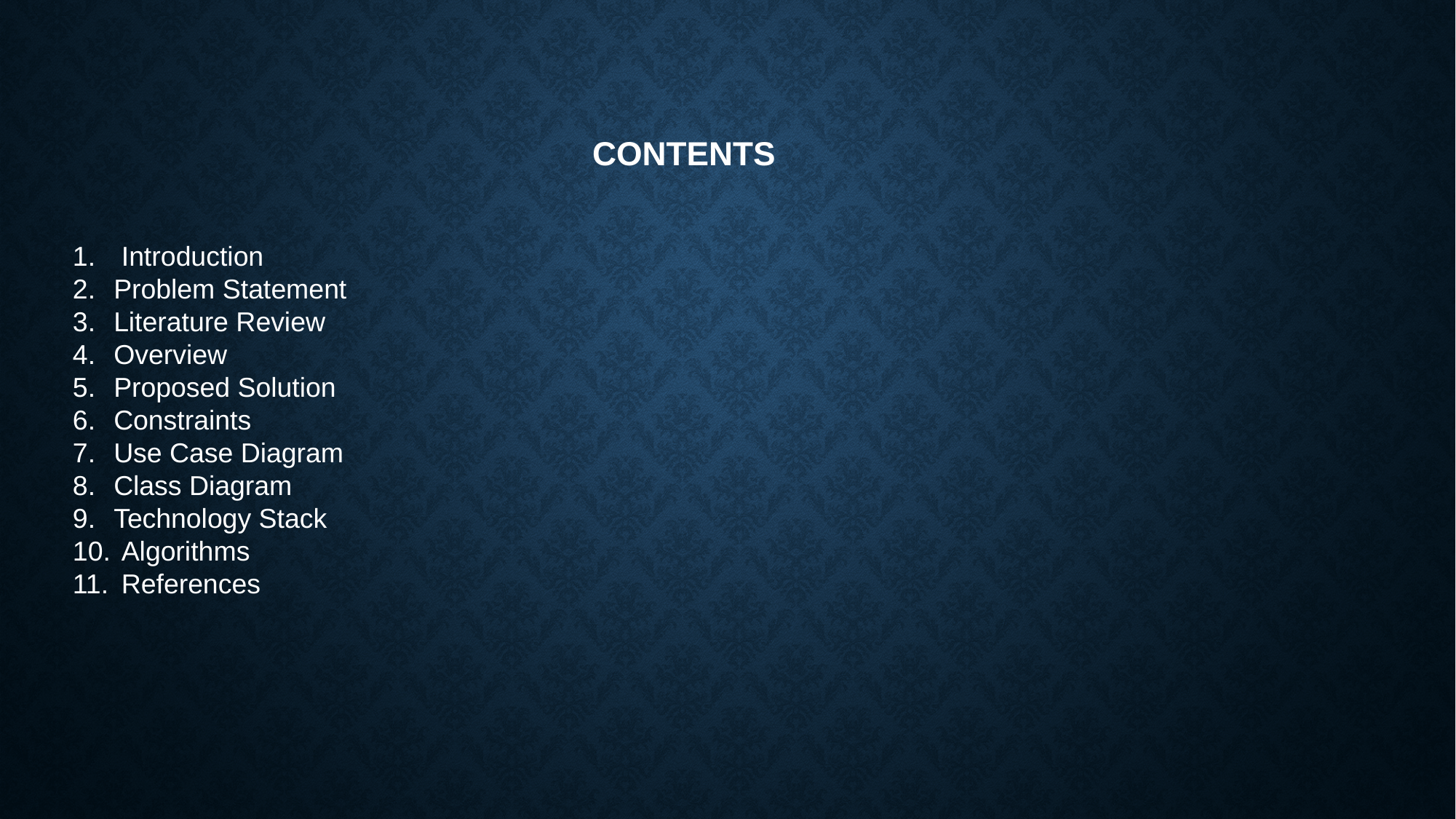

CONTENTS
 Introduction
Problem Statement
Literature Review
Overview
Proposed Solution
Constraints
Use Case Diagram
Class Diagram
Technology Stack
 Algorithms
 References